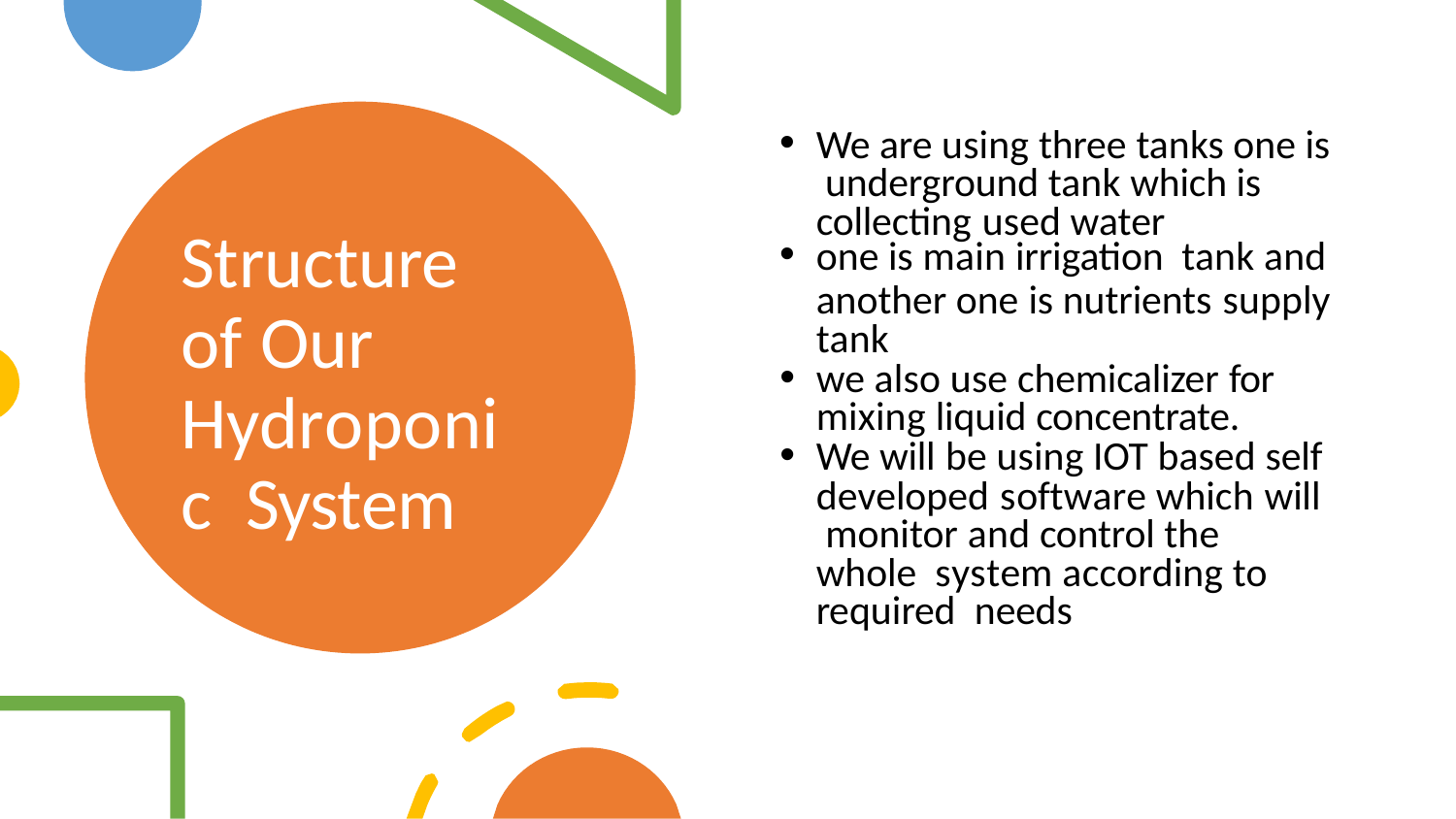

We are using three tanks one is  underground tank which is  collecting used water
one is main irrigation  tank and
another one is nutrients supply
Structure  of Our  Hydroponic  System
tank
we also use chemicalizer for

mixing liquid concentrate.
We will be using IOT based self
developed software which will  monitor and control the whole  system according to required  needs